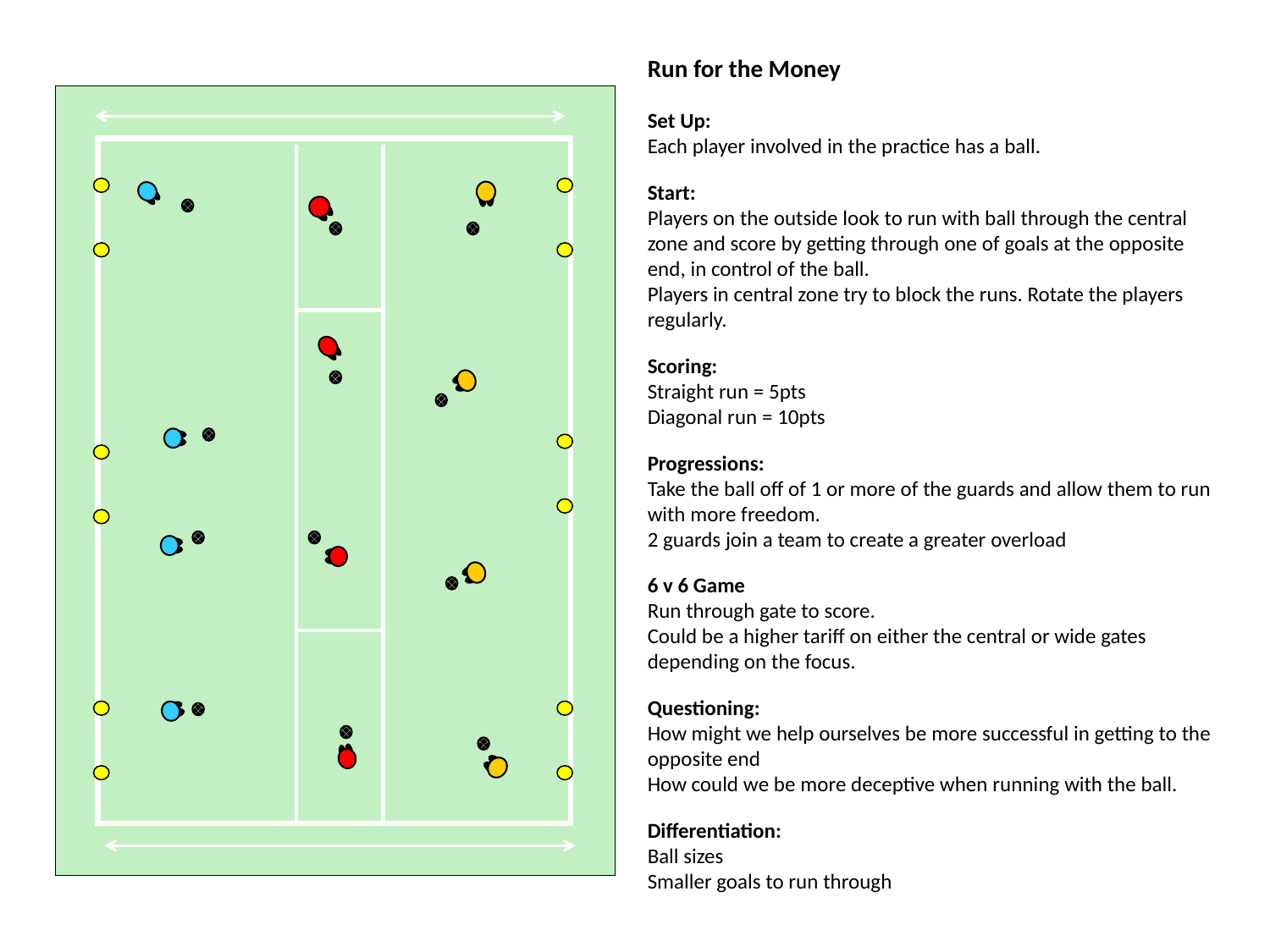

Run for the Money

Set Up:
Each player involved in the practice has a ball.

Start:
Players on the outside look to run with ball through the central zone and score by getting through one of goals at the opposite end, in control of the ball.
Players in central zone try to block the runs. Rotate the players regularly.

Scoring:
Straight run = 5pts
Diagonal run = 10pts

Progressions:
Take the ball off of 1 or more of the guards and allow them to run with more freedom.
2 guards join a team to create a greater overload

6 v 6 Game
Run through gate to score.
Could be a higher tariff on either the central or wide gates depending on the focus.

Questioning:
How might we help ourselves be more successful in getting to the opposite end
How could we be more deceptive when running with the ball.

Differentiation:
Ball sizes
Smaller goals to run through